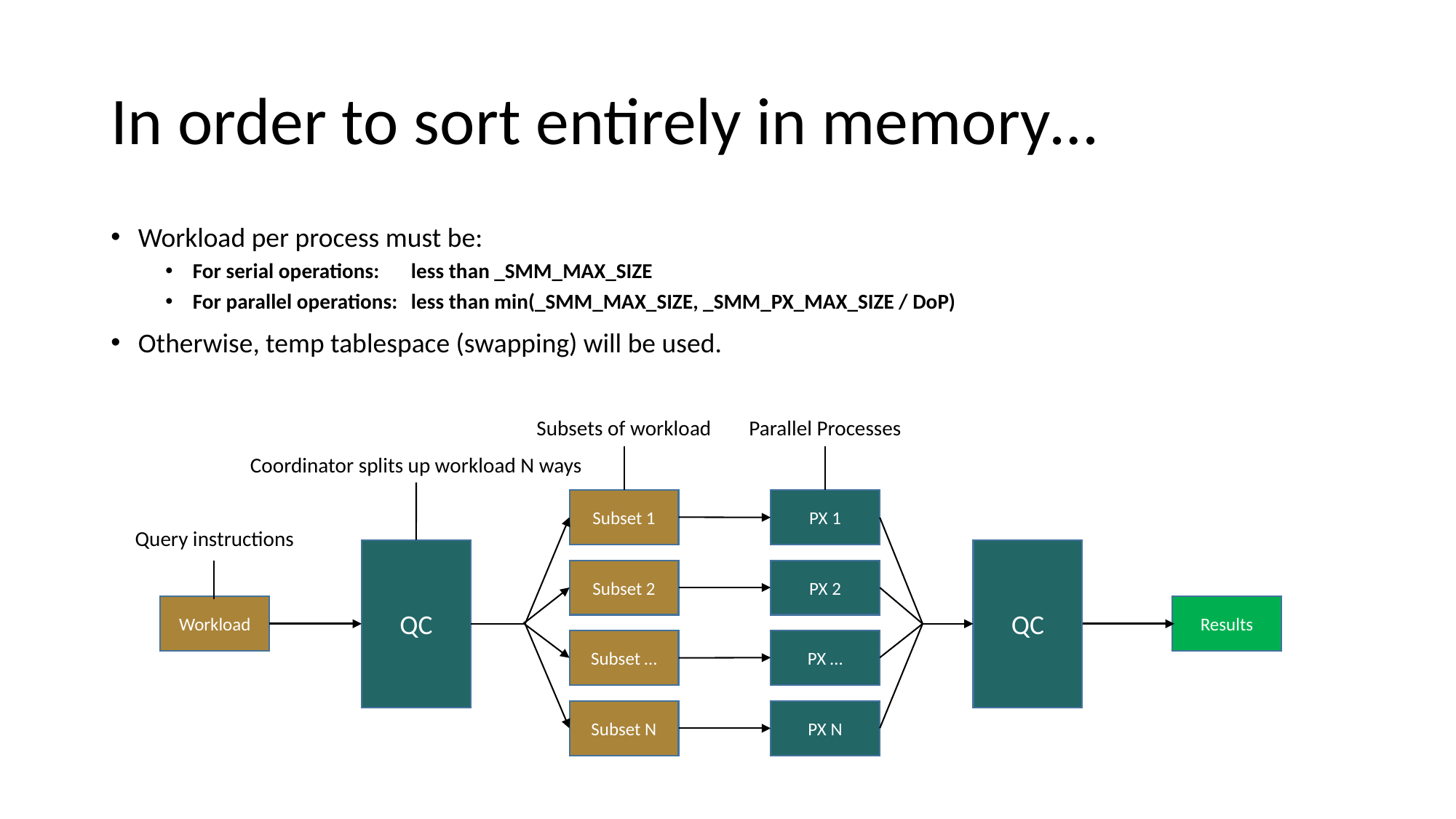

# In order to sort entirely in memory…
Workload per process must be:
For serial operations: 	less than _SMM_MAX_SIZE
For parallel operations: 	less than min(_SMM_MAX_SIZE, _SMM_PX_MAX_SIZE / DoP)
Otherwise, temp tablespace (swapping) will be used.
Subsets of workload
Parallel Processes
Coordinator splits up workload N ways
Subset 1
PX 1
Query instructions
QC
QC
Subset 2
PX 2
Workload
Results
PX …
Subset …
Subset N
PX N